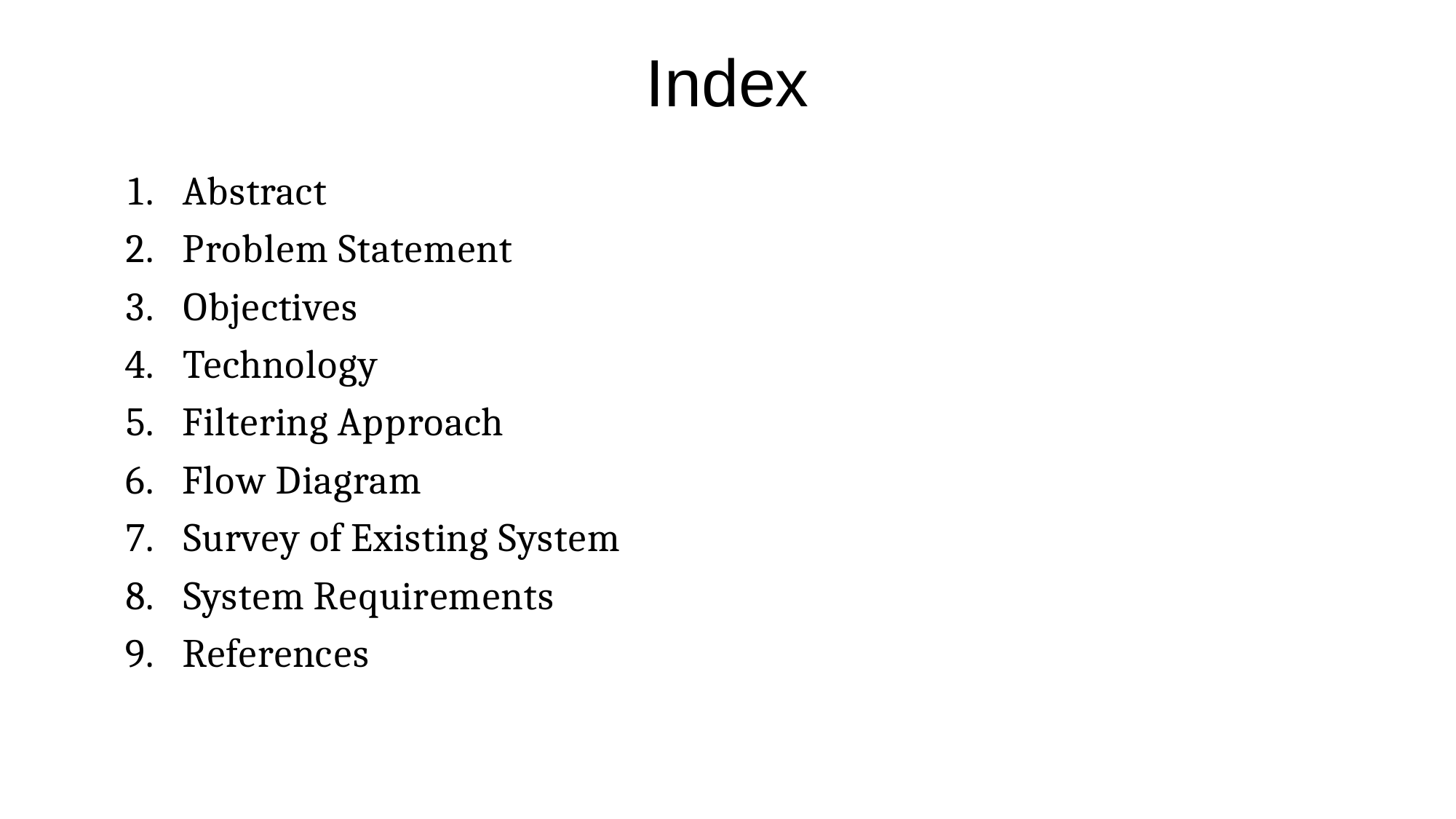

# Index
Abstract
Problem Statement
Objectives
Technology
Filtering Approach
Flow Diagram
Survey of Existing System
System Requirements
References